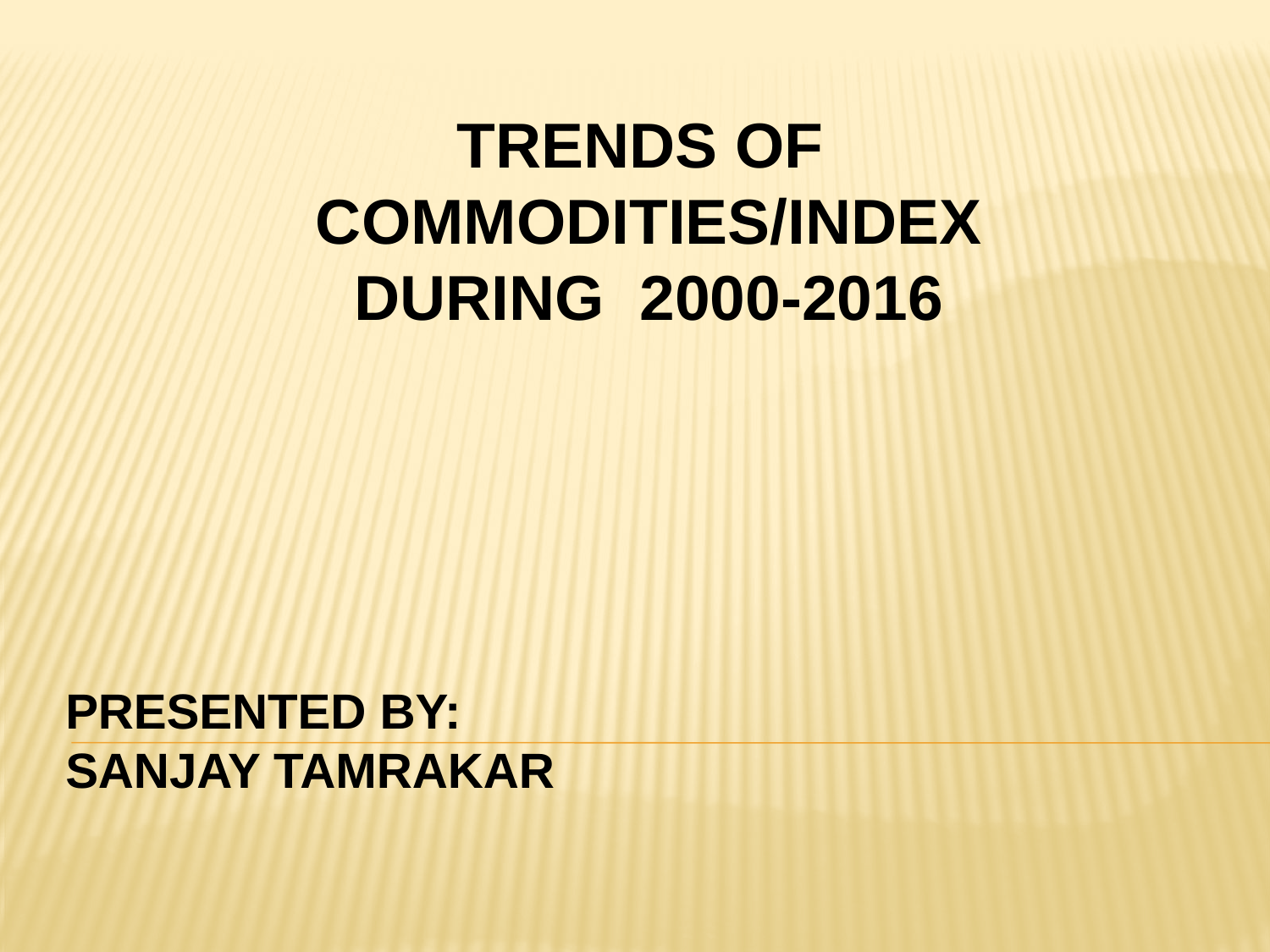

TRENDS OF  COMMODITIES/INDEX DURING  2000-2016

# Presented By: SaNJAY TAMRAKAR